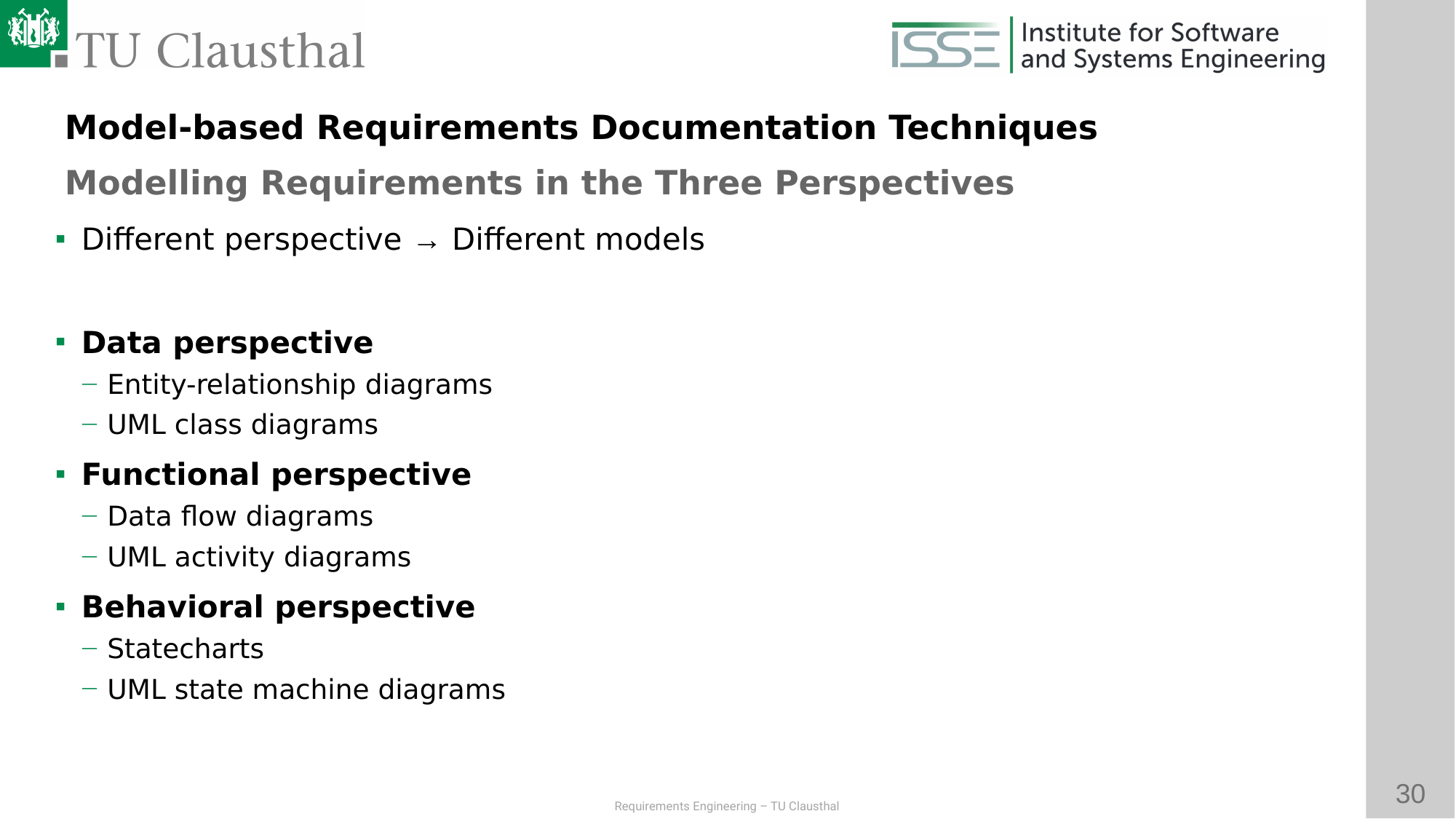

Model-based Requirements Documentation Techniques
Modelling Requirements in the Three Perspectives
# Different perspective → Different models

Data perspective
Entity-relationship diagrams
UML class diagrams
Functional perspective
Data flow diagrams
UML activity diagrams
Behavioral perspective
Statecharts
UML state machine diagrams